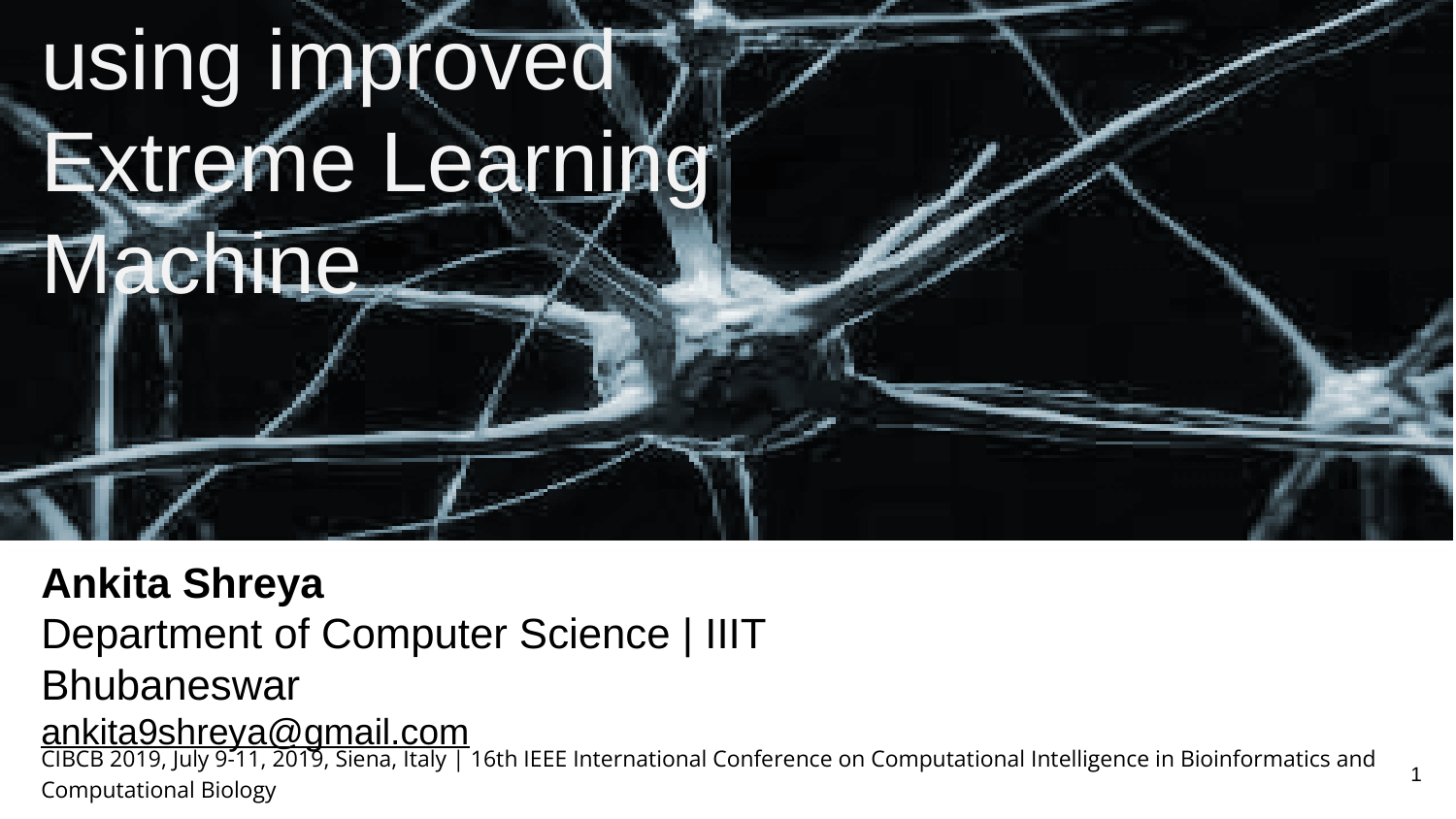

# Cancer Classification using improved Extreme Learning Machine
Ankita Shreya
Department of Computer Science | IIIT Bhubaneswar
ankita9shreya@gmail.com
CIBCB 2019, July 9-11, 2019, Siena, Italy | 16th IEEE International Conference on Computational Intelligence in Bioinformatics and Computational Biology

1